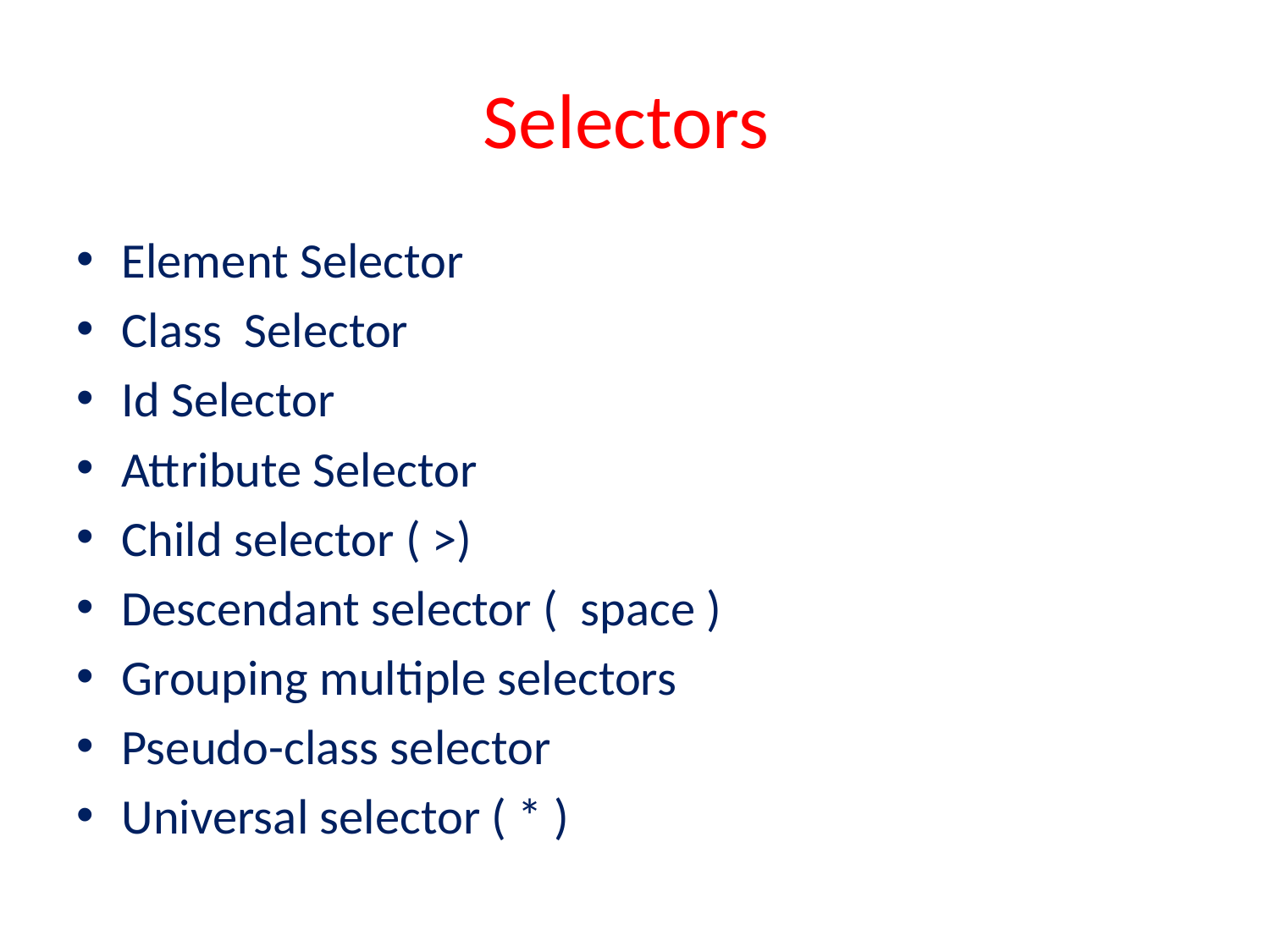

# Selectors
Element Selector
Class  Selector
Id Selector
Attribute Selector
Child selector ( >)
Descendant selector (  space )
Grouping multiple selectors
Pseudo-class selector
Universal selector ( * )